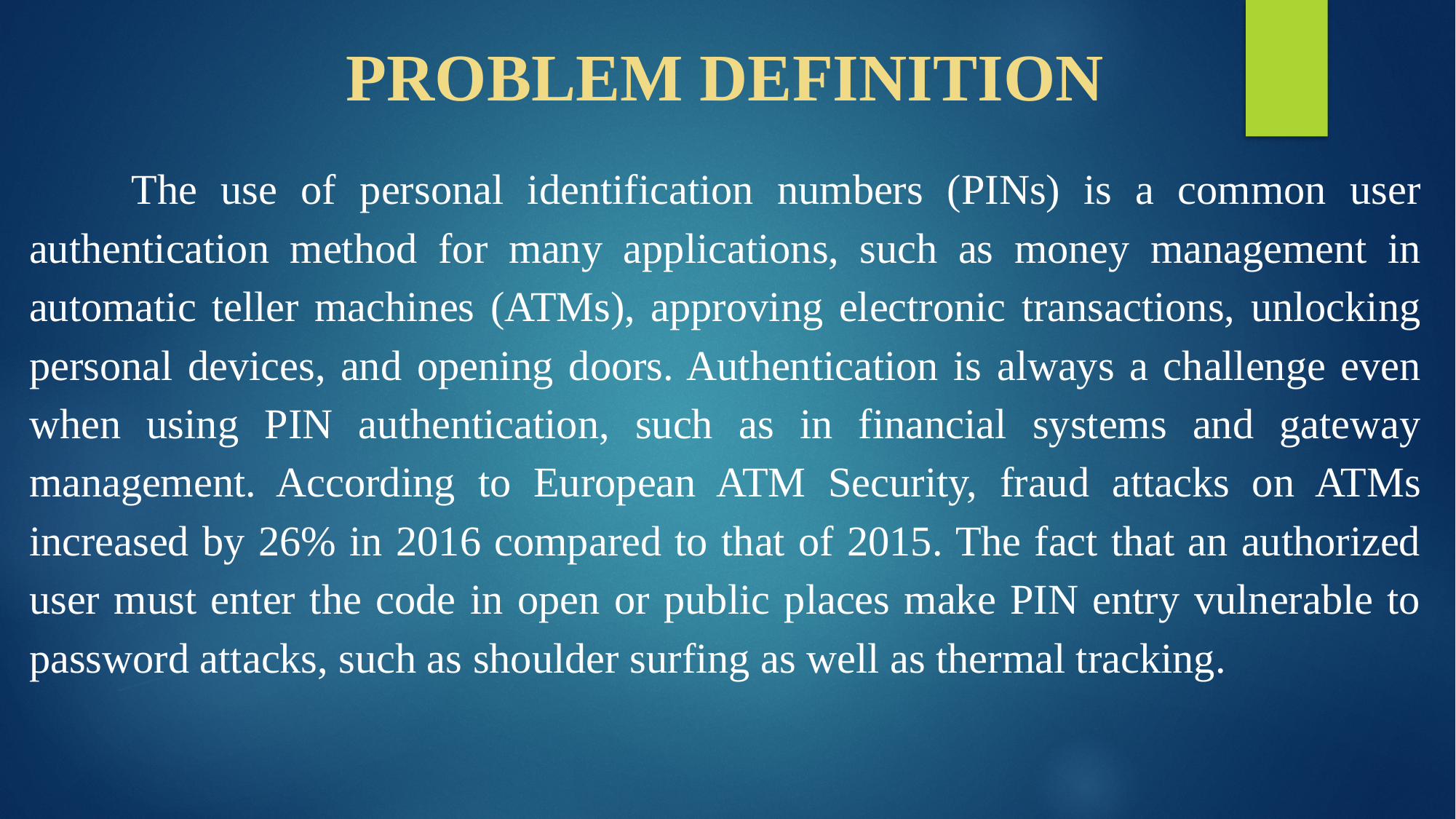

PROBLEM DEFINITION
	The use of personal identification numbers (PINs) is a common user authentication method for many applications, such as money management in automatic teller machines (ATMs), approving electronic transactions, unlocking personal devices, and opening doors. Authentication is always a challenge even when using PIN authentication, such as in financial systems and gateway management. According to European ATM Security, fraud attacks on ATMs increased by 26% in 2016 compared to that of 2015. The fact that an authorized user must enter the code in open or public places make PIN entry vulnerable to password attacks, such as shoulder surfing as well as thermal tracking.